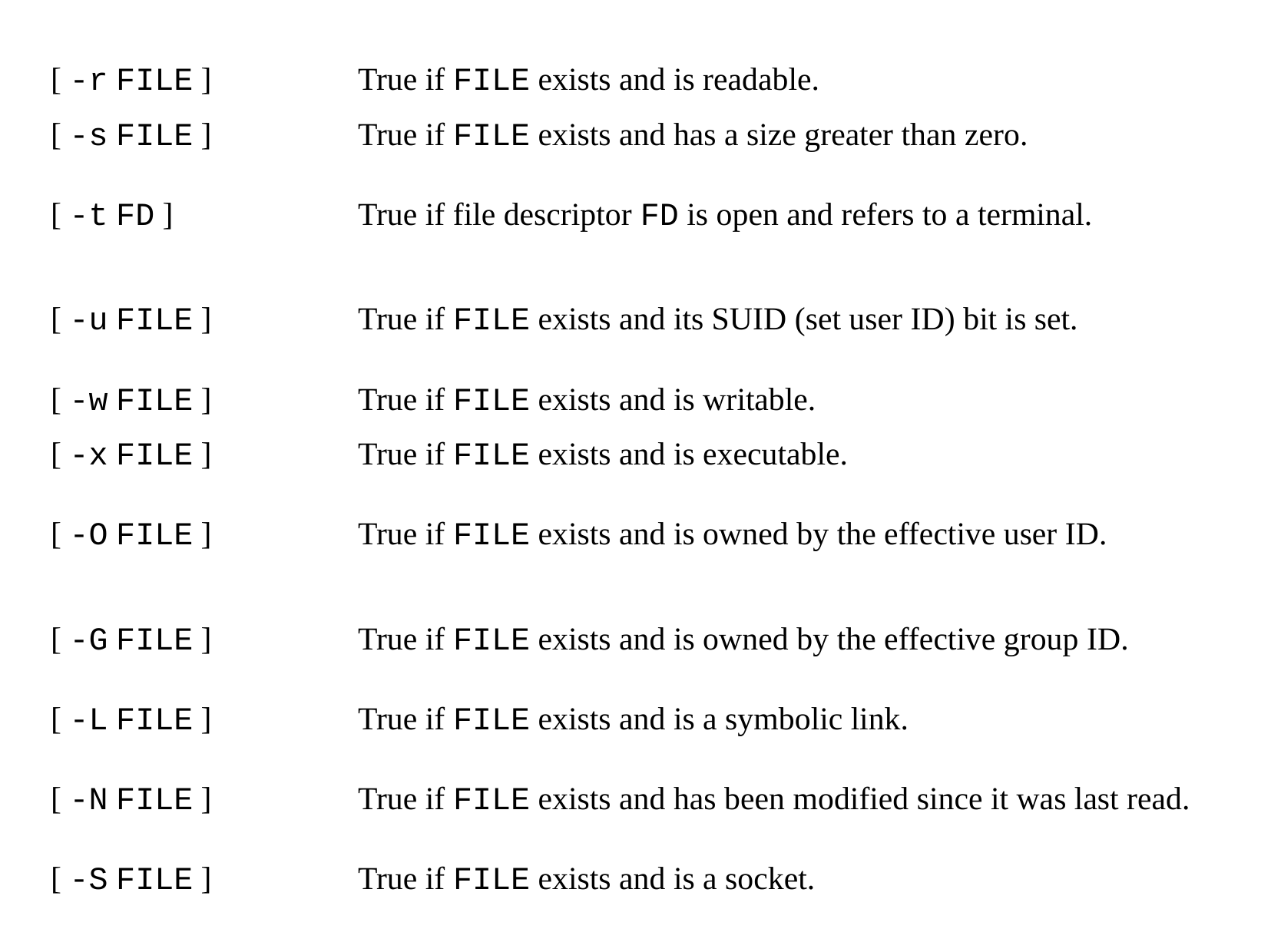

| [ -r FILE ] | True if FILE exists and is readable. |
| --- | --- |
| [ -s FILE ] | True if FILE exists and has a size greater than zero. |
| [ -t FD ] | True if file descriptor FD is open and refers to a terminal. |
| [ -u FILE ] | True if FILE exists and its SUID (set user ID) bit is set. |
| [ -w FILE ] | True if FILE exists and is writable. |
| [ -x FILE ] | True if FILE exists and is executable. |
| [ -O FILE ] | True if FILE exists and is owned by the effective user ID. |
| [ -G FILE ] | True if FILE exists and is owned by the effective group ID. |
| [ -L FILE ] | True if FILE exists and is a symbolic link. |
| [ -N FILE ] | True if FILE exists and has been modified since it was last read. |
| [ -S FILE ] | True if FILE exists and is a socket. |